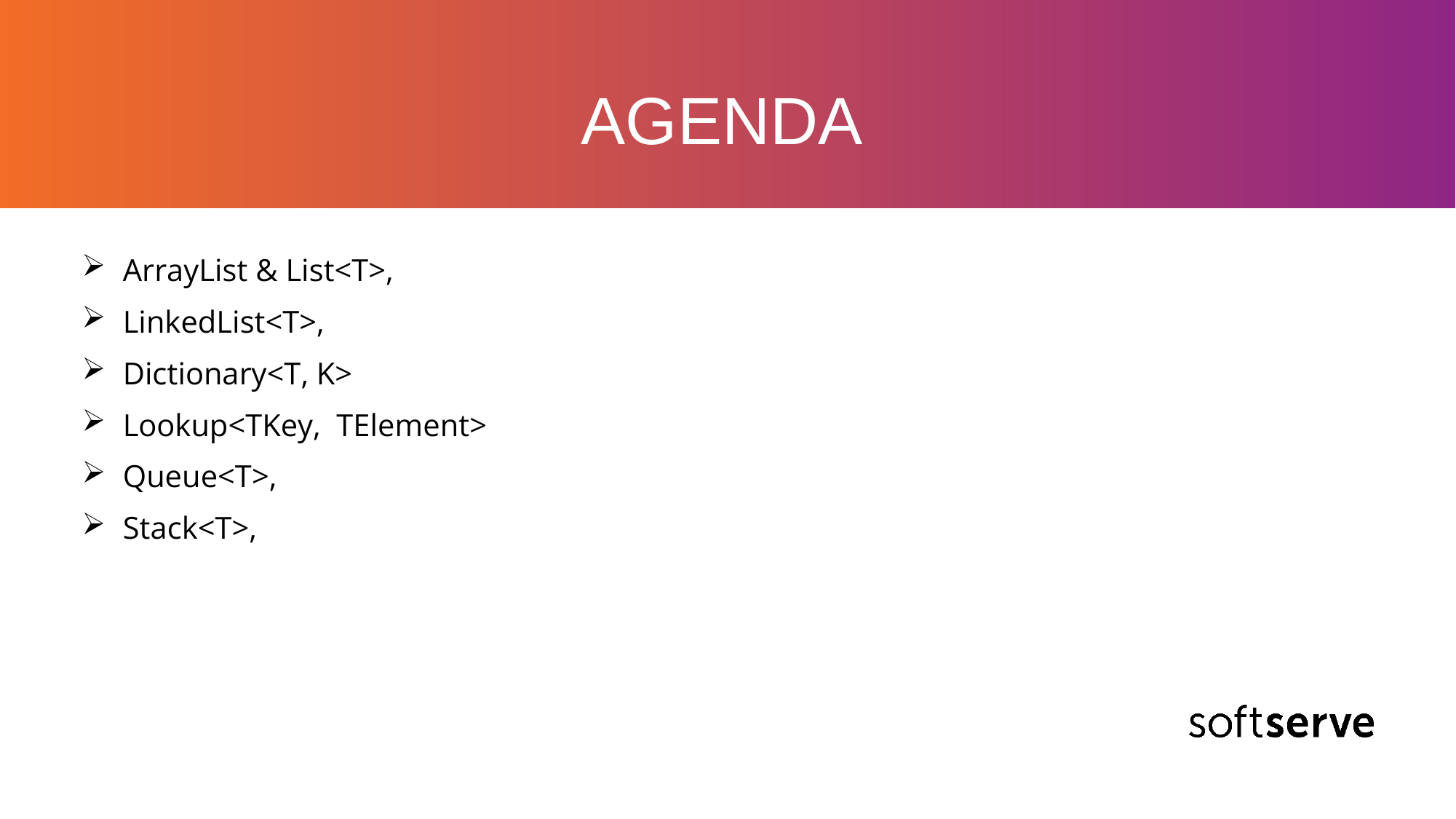

# AGENDA
ArrayList & List<T>,
LinkedList<T>,
Dictionary<T, K>
Lookup<TKey,  TElement>
Queue<T>,
Stack<T>,